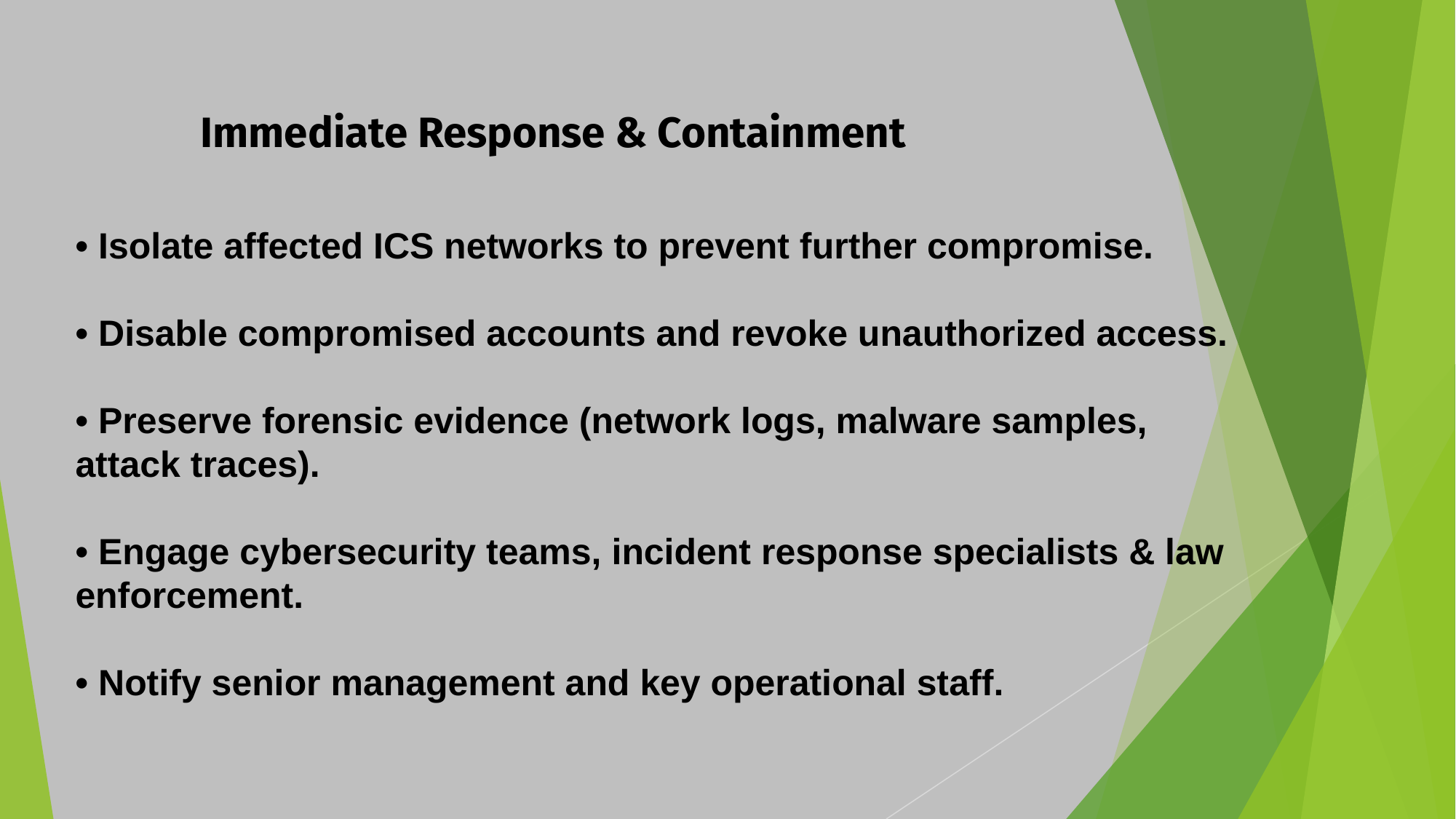

Immediate Response & Containment

• Isolate affected ICS networks to prevent further compromise.

• Disable compromised accounts and revoke unauthorized access.

• Preserve forensic evidence (network logs, malware samples, attack traces).

• Engage cybersecurity teams, incident response specialists & law enforcement.

• Notify senior management and key operational staff.